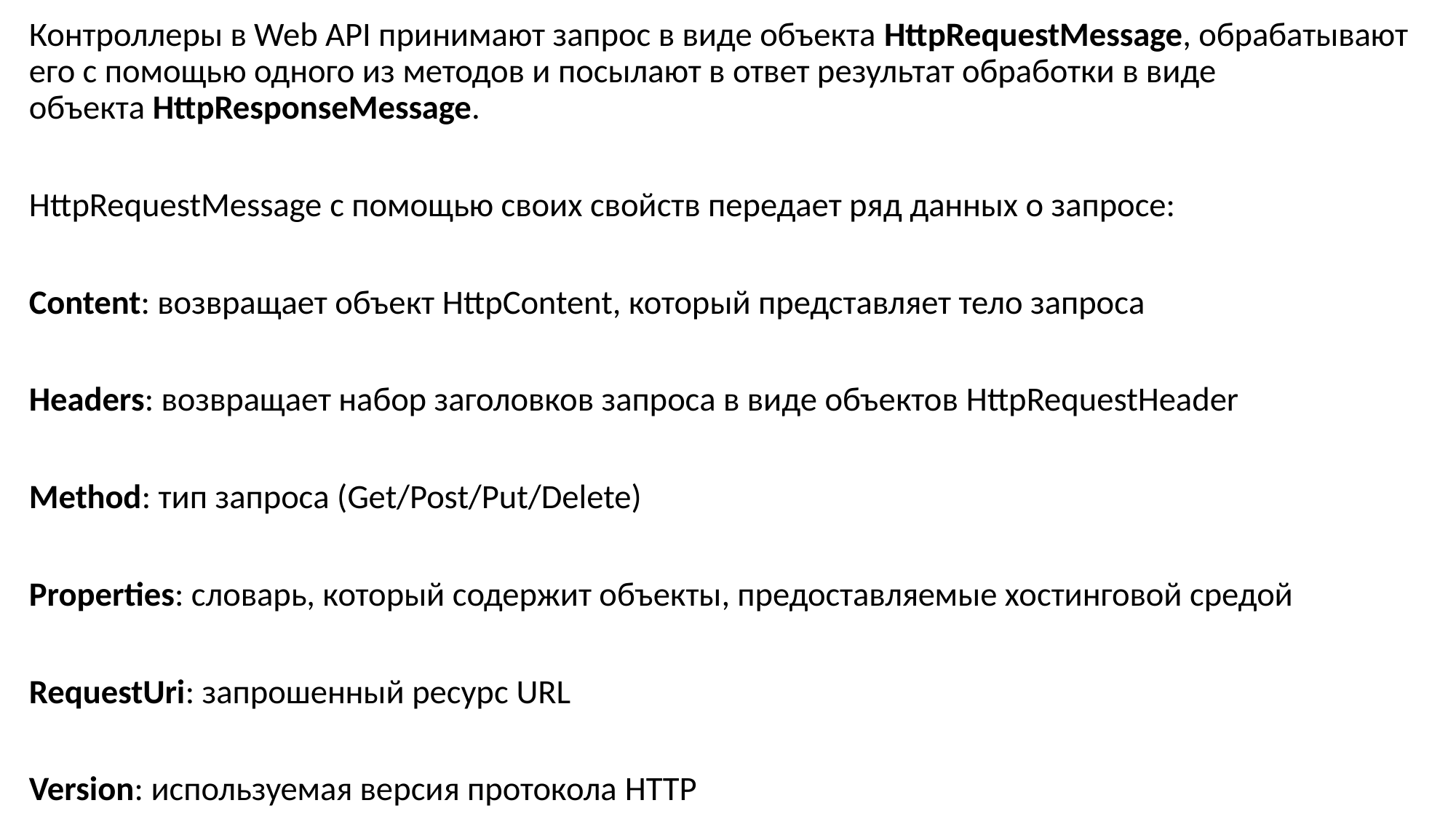

Контроллеры в Web API принимают запрос в виде объекта HttpRequestMessage, обрабатывают его с помощью одного из методов и посылают в ответ результат обработки в виде объекта HttpResponseMessage.

HttpRequestMessage с помощью своих свойств передает ряд данных о запросе:

Content: возвращает объект HttpContent, который представляет тело запроса

Headers: возвращает набор заголовков запроса в виде объектов HttpRequestHeader

Method: тип запроса (Get/Post/Put/Delete)

Properties: словарь, который содержит объекты, предоставляемые хостинговой средой

RequestUri: запрошенный ресурс URL

Version: используемая версия протокола HTTP